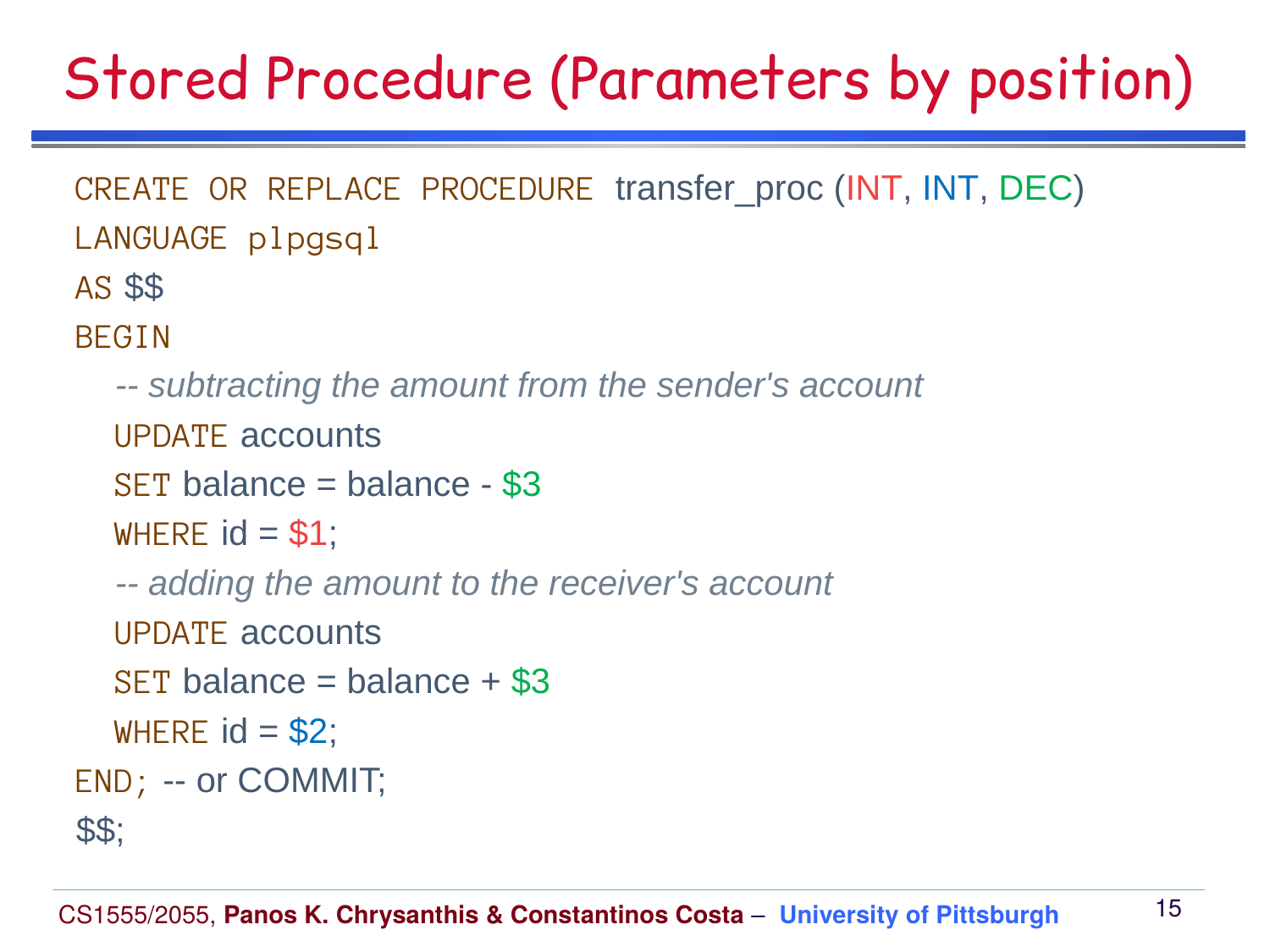

# Stored Procedure (Parameters by position)
CREATE OR REPLACE PROCEDURE transfer_proc (INT, INT, DEC)
LANGUAGE plpgsql
AS $$
BEGIN
    -- subtracting the amount from the sender's account
    UPDATE accounts
    SET balance = balance - $3
    WHERE id = $1;
    -- adding the amount to the receiver's account
    UPDATE accounts
    SET balance = balance + $3
    WHERE id = $2;
END; -- or COMMIT;
$$;